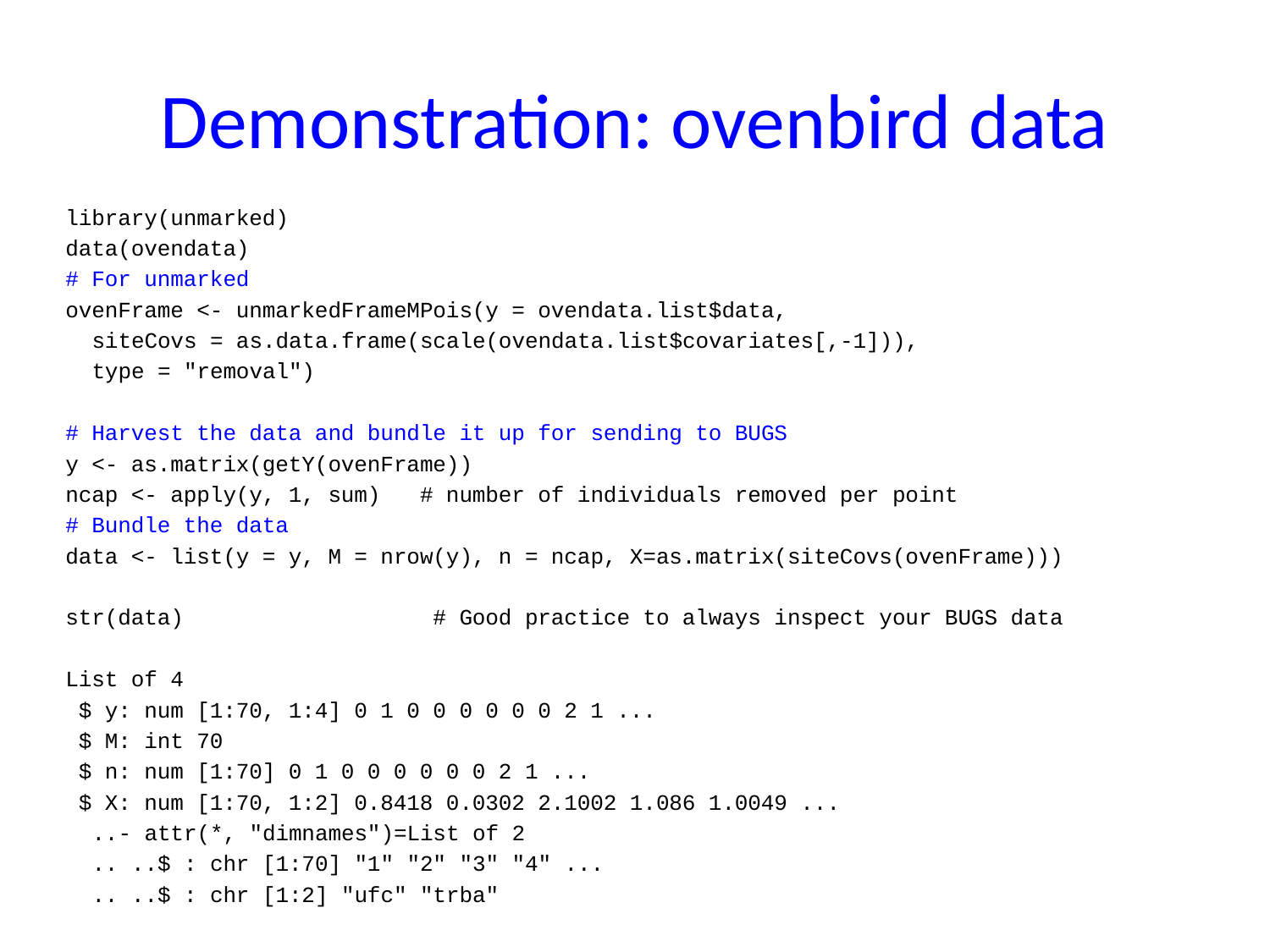

# Demonstration: ovenbird data
library(unmarked)
data(ovendata)
# For unmarked
ovenFrame <- unmarkedFrameMPois(y = ovendata.list$data,
  siteCovs = as.data.frame(scale(ovendata.list$covariates[,-1])),
  type = "removal")

# Harvest the data and bundle it up for sending to BUGS
y <- as.matrix(getY(ovenFrame))
ncap <- apply(y, 1, sum)   # number of individuals removed per point
# Bundle the data
data <- list(y = y, M = nrow(y), n = ncap, X=as.matrix(siteCovs(ovenFrame)))

str(data)                   # Good practice to always inspect your BUGS data

List of 4
 $ y: num [1:70, 1:4] 0 1 0 0 0 0 0 0 2 1 ...
 $ M: int 70
 $ n: num [1:70] 0 1 0 0 0 0 0 0 2 1 ...
 $ X: num [1:70, 1:2] 0.8418 0.0302 2.1002 1.086 1.0049 ...
  ..- attr(*, "dimnames")=List of 2
  .. ..$ : chr [1:70] "1" "2" "3" "4" ...
  .. ..$ : chr [1:2] "ufc" "trba"